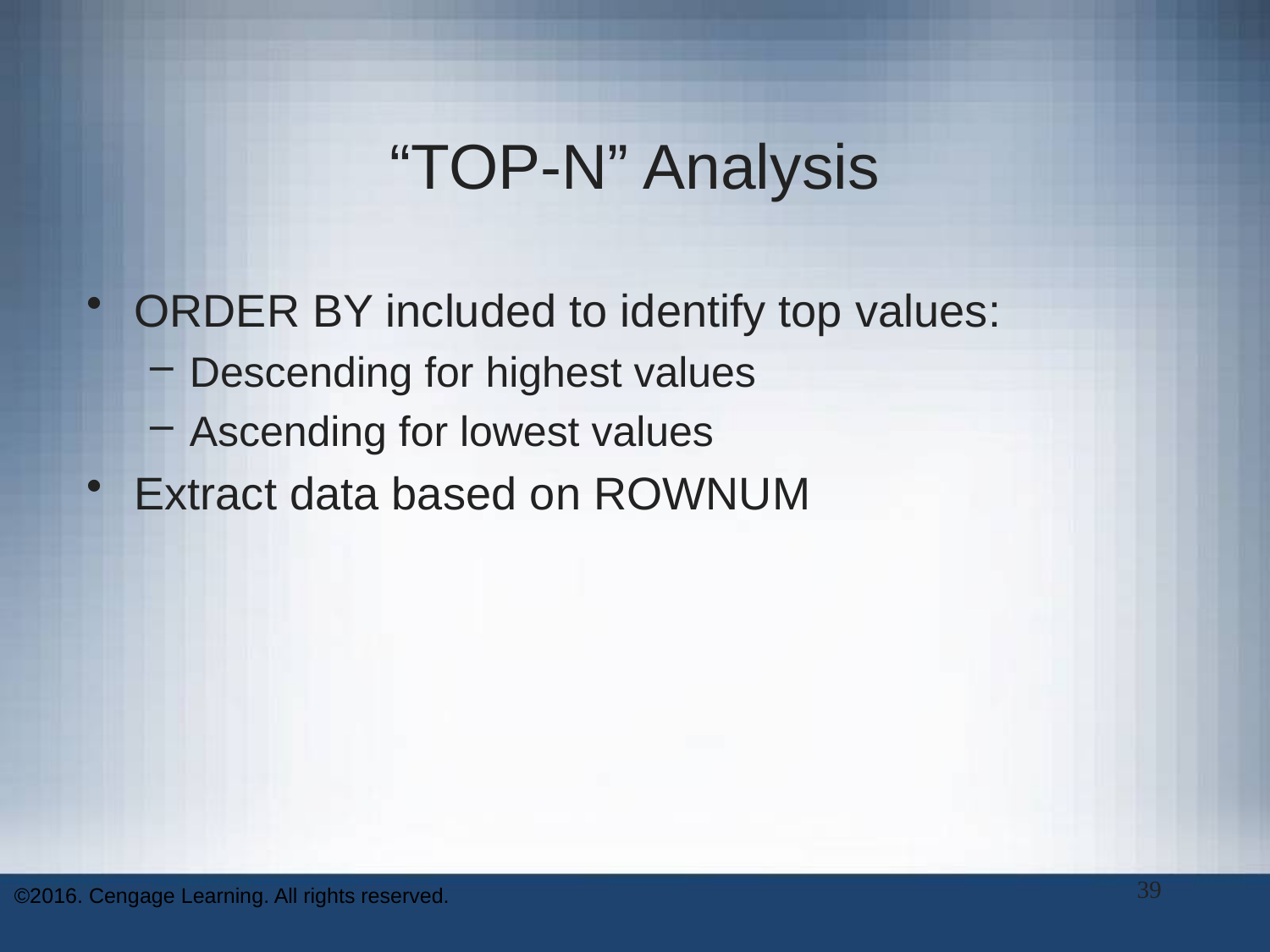

# “TOP-N” Analysis
ORDER BY included to identify top values:
Descending for highest values
Ascending for lowest values
Extract data based on ROWNUM
39
©2016. Cengage Learning. All rights reserved.